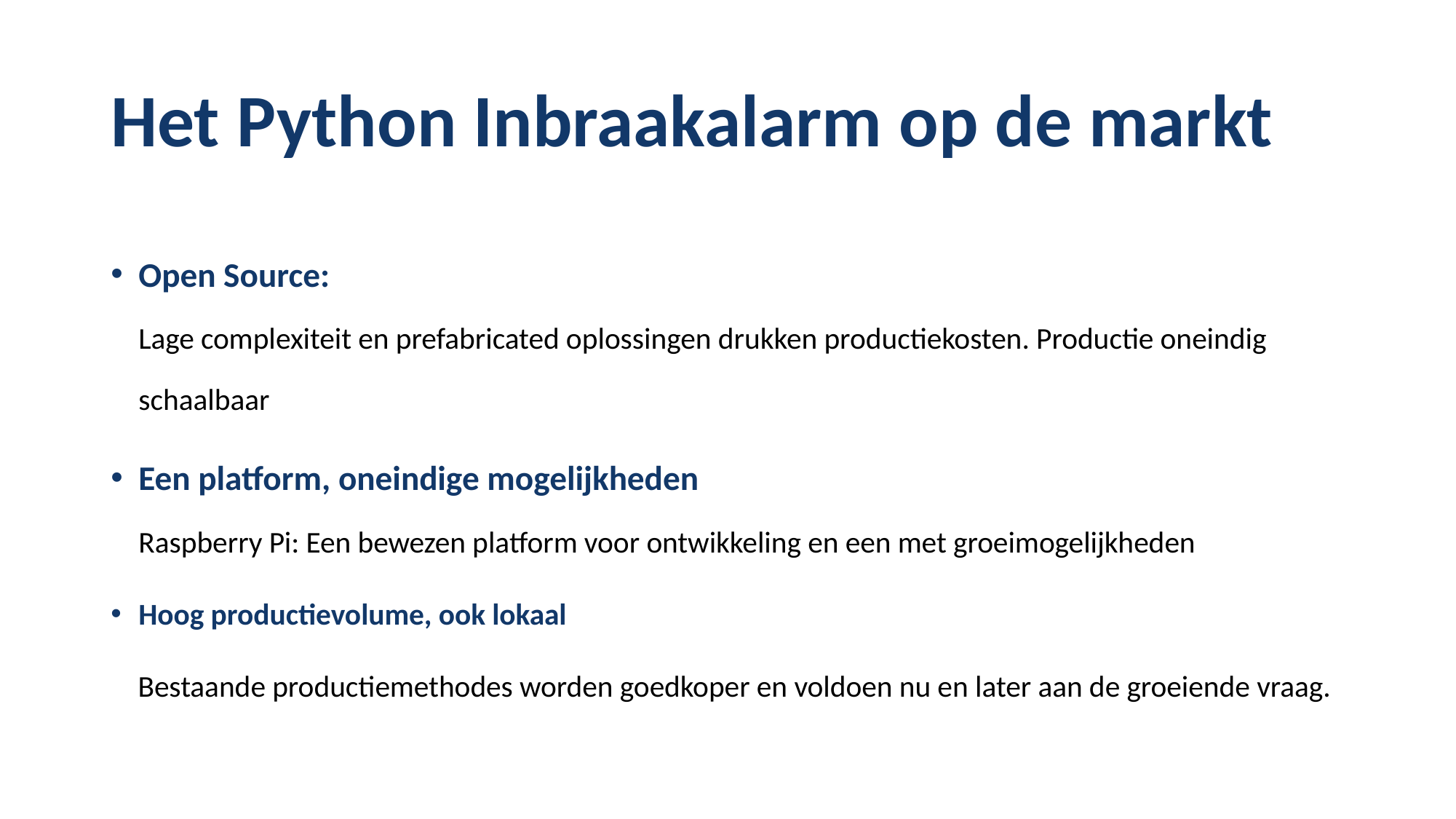

# Het Python Inbraakalarm op de markt
Open Source:
Lage complexiteit en prefabricated oplossingen drukken productiekosten. Productie oneindig schaalbaar
Een platform, oneindige mogelijkheden
Raspberry Pi: Een bewezen platform voor ontwikkeling en een met groeimogelijkheden
Hoog productievolume, ook lokaal
    Bestaande productiemethodes worden goedkoper en voldoen nu en later aan de groeiende vraag.